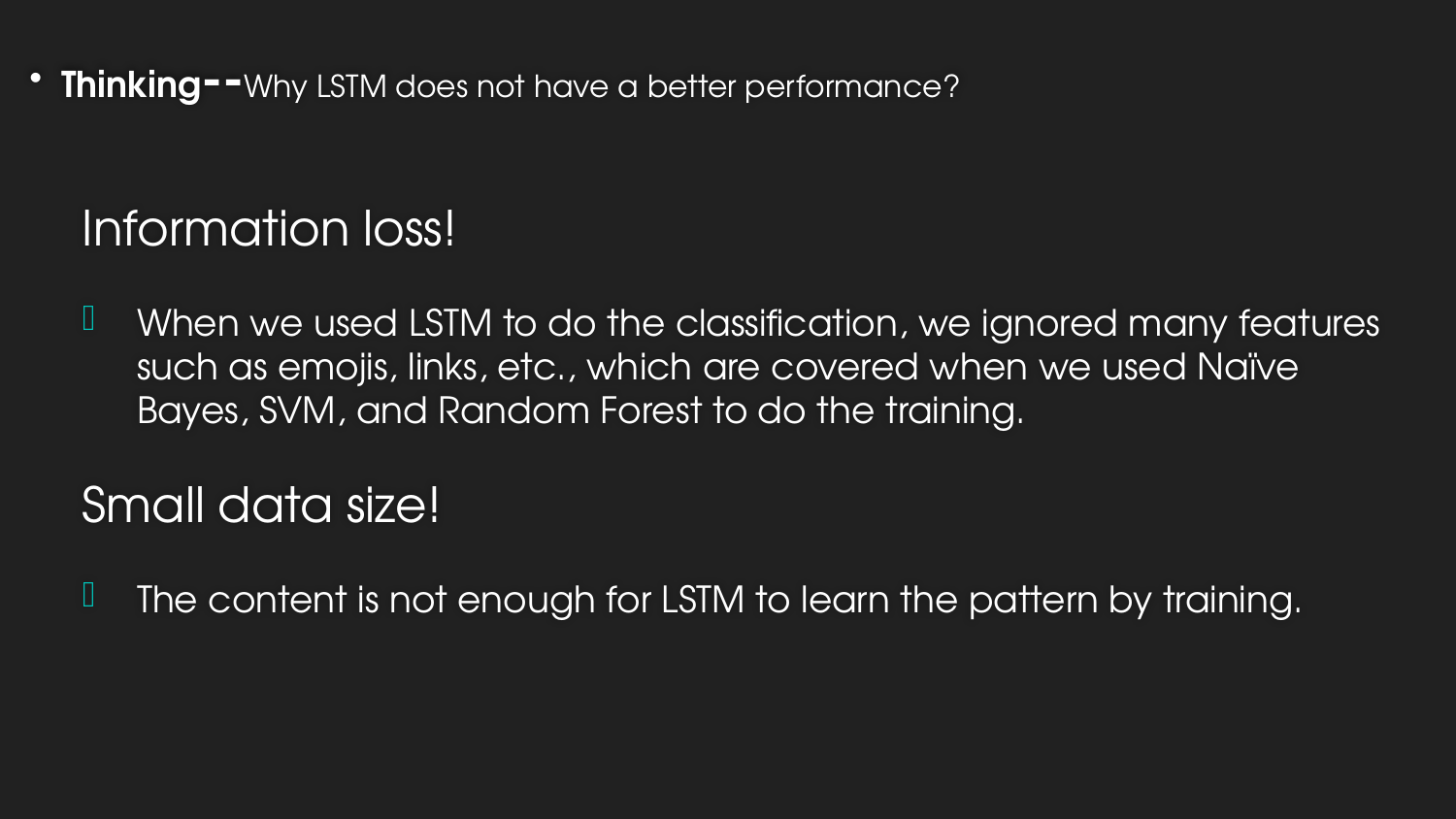

# Thinking--Why LSTM does not have a better performance?

Information loss!

When we used LSTM to do the classification, we ignored many features such as emojis, links, etc., which are covered when we used Naïve Bayes, SVM, and Random Forest to do the training.

Small data size!

The content is not enough for LSTM to learn the pattern by training.